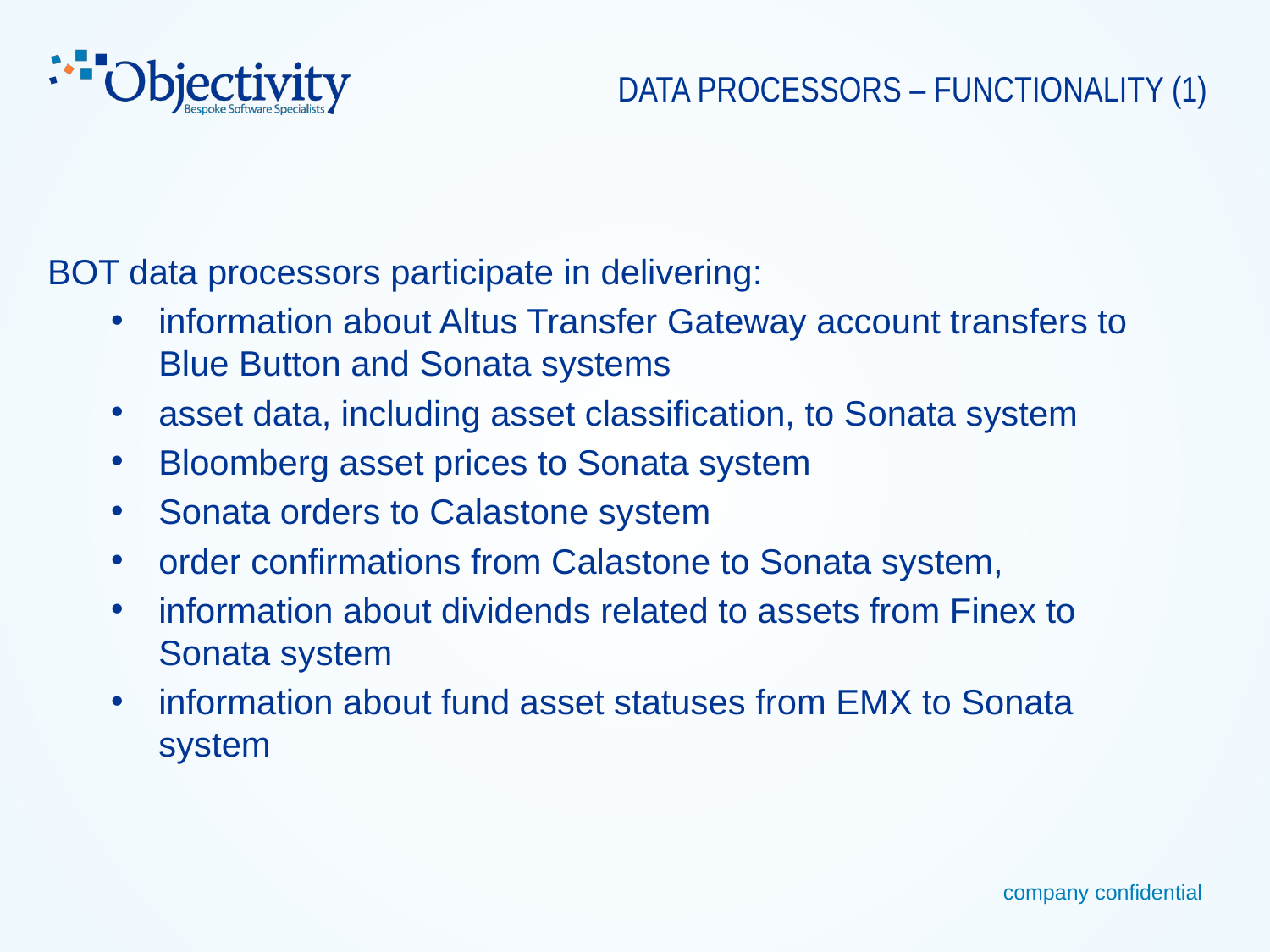

# DATA PROCESSORS – FUNCTIONALITY (1)
BOT data processors participate in delivering:
information about Altus Transfer Gateway account transfers to Blue Button and Sonata systems
asset data, including asset classification, to Sonata system
Bloomberg asset prices to Sonata system
Sonata orders to Calastone system
order confirmations from Calastone to Sonata system,
information about dividends related to assets from Finex to Sonata system
information about fund asset statuses from EMX to Sonata system
company confidential